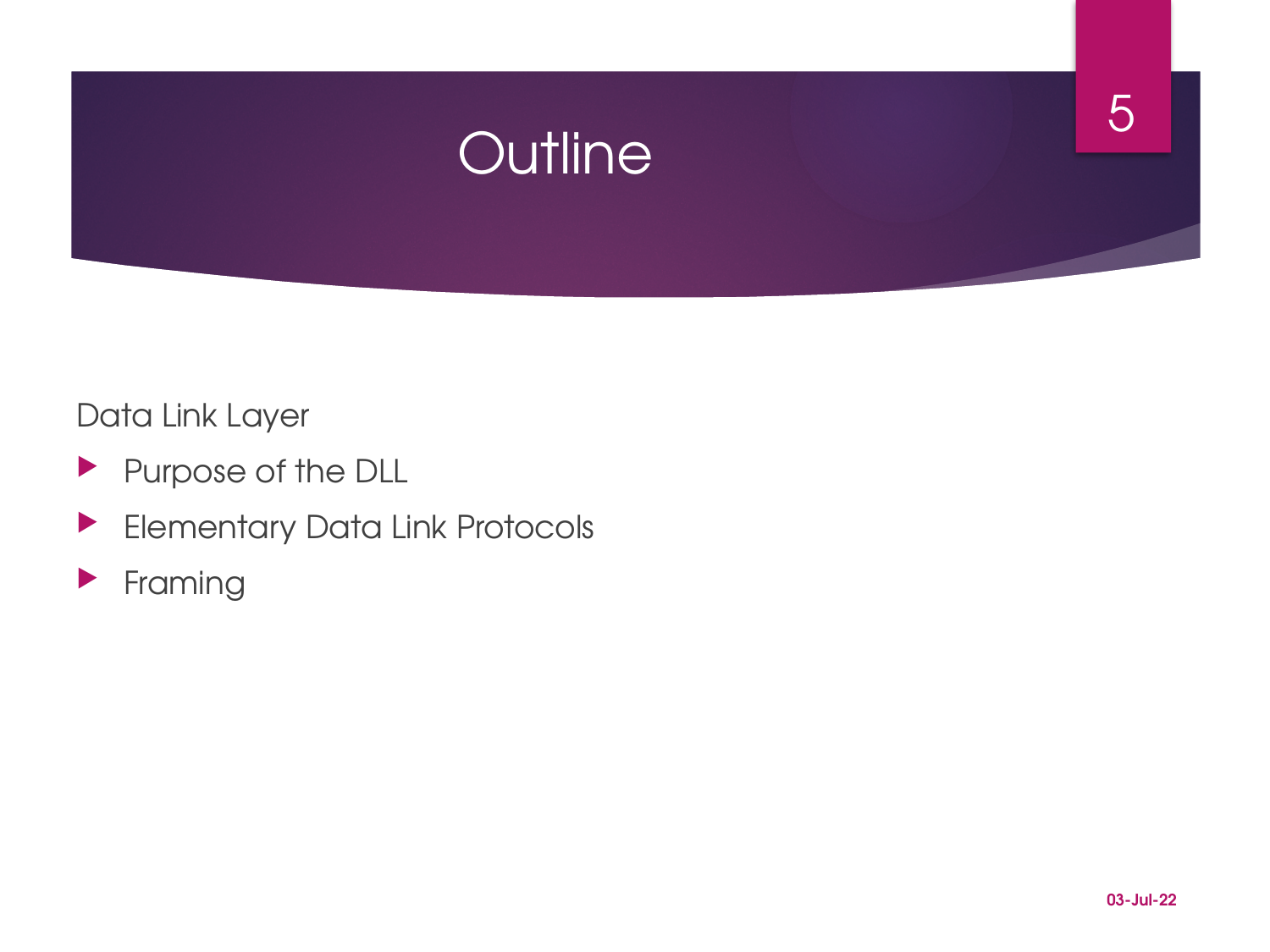

# Outline
5

Data Link Layer
Purpose of the DLL
Elementary Data Link Protocols
Framing
03-Jul-22